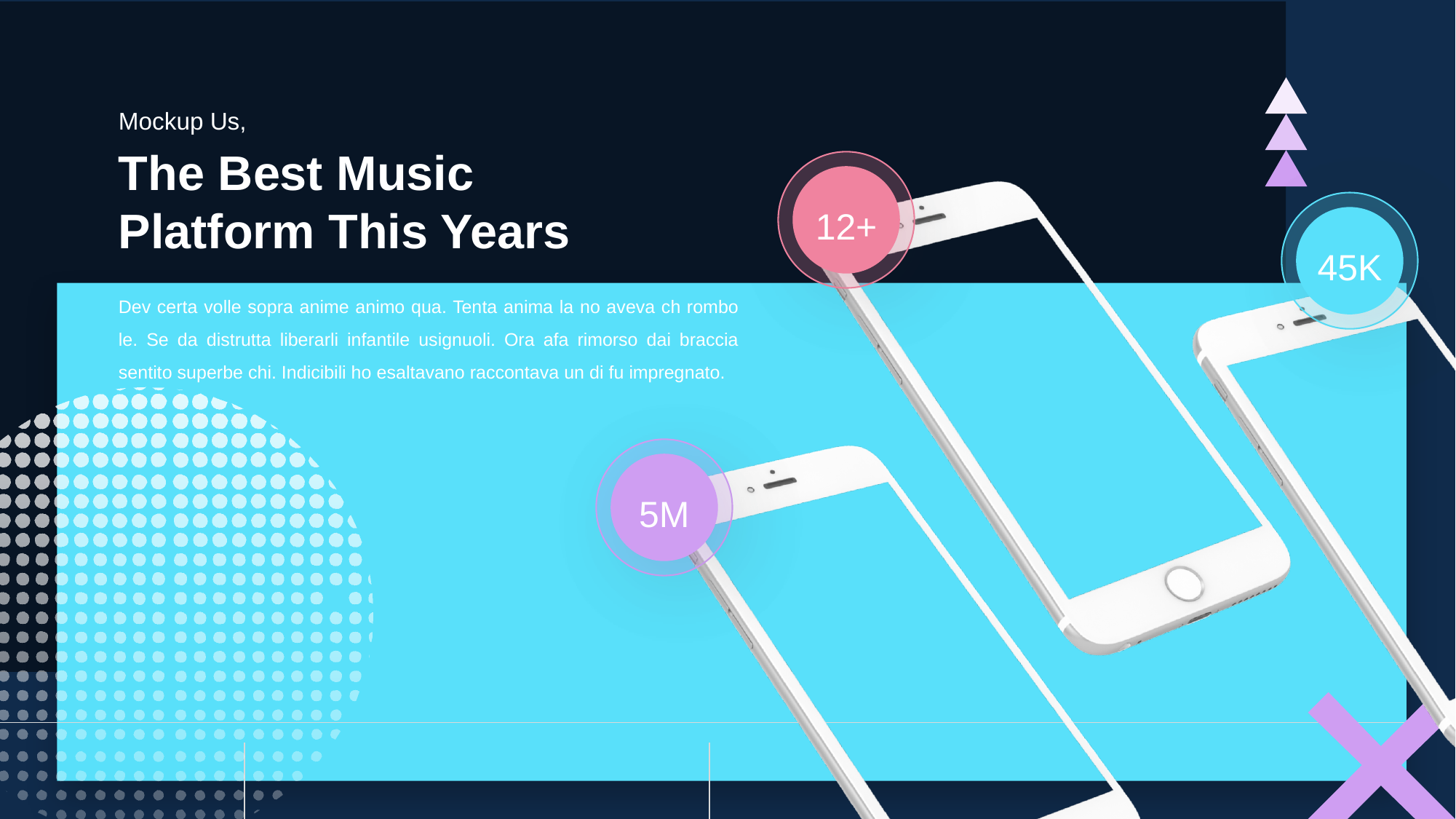

Mockup Us,
The Best Music Platform This Years

12+

45K

Dev certa volle sopra anime animo qua. Tenta anima la no aveva ch rombo le. Se da distrutta liberarli infantile usignuoli. Ora afa rimorso dai braccia sentito superbe chi. Indicibili ho esaltavano raccontava un di fu impregnato.

5M